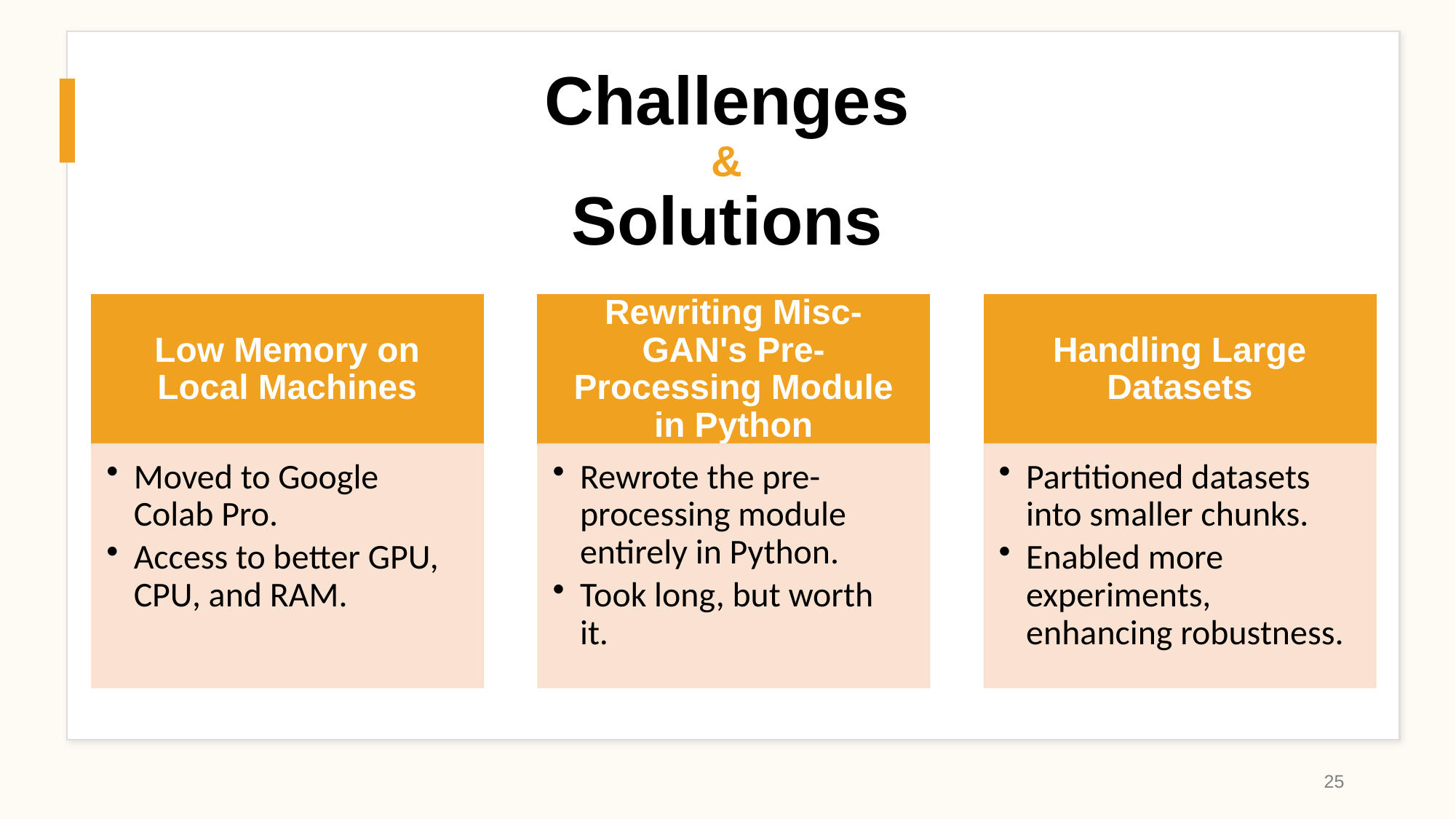

# Challenges & Solutions

Low Memory on Local Machines
Moved to Google Colab Pro.
Access to better GPU, CPU, and RAM.
Rewriting Misc-GAN's Pre-Processing Module in Python
Rewrote the pre-processing module entirely in Python.
Took long, but worth it.
Handling Large Datasets
Partitioned datasets into smaller chunks.
Enabled more experiments, enhancing robustness.
25